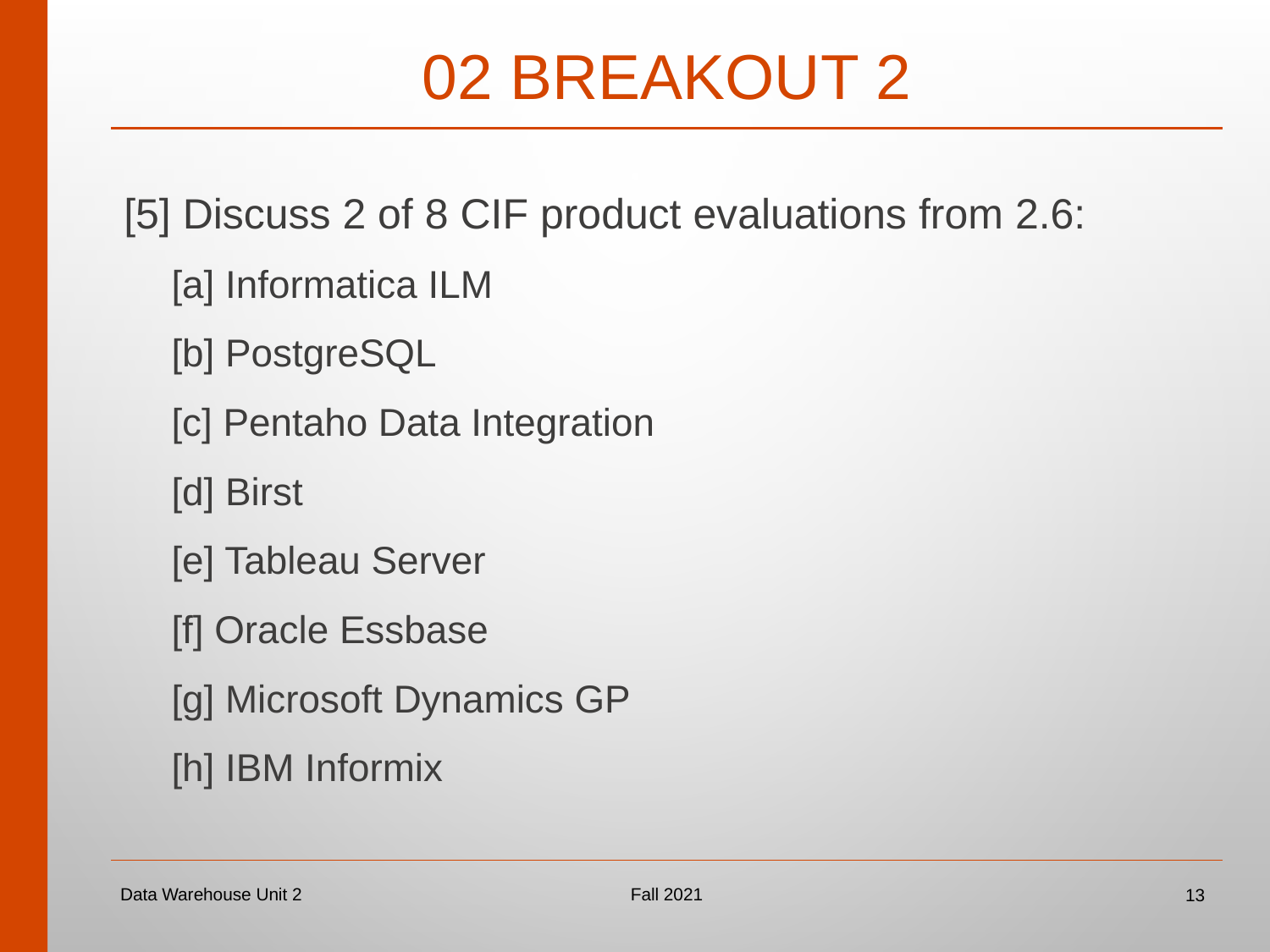

# 02 Breakout 2
[5] Discuss 2 of 8 CIF product evaluations from 2.6:
[a] Informatica ILM
[b] PostgreSQL
[c] Pentaho Data Integration
[d] Birst
[e] Tableau Server
[f] Oracle Essbase
[g] Microsoft Dynamics GP
[h] IBM Informix
Data Warehouse Unit 2
Fall 2021
13